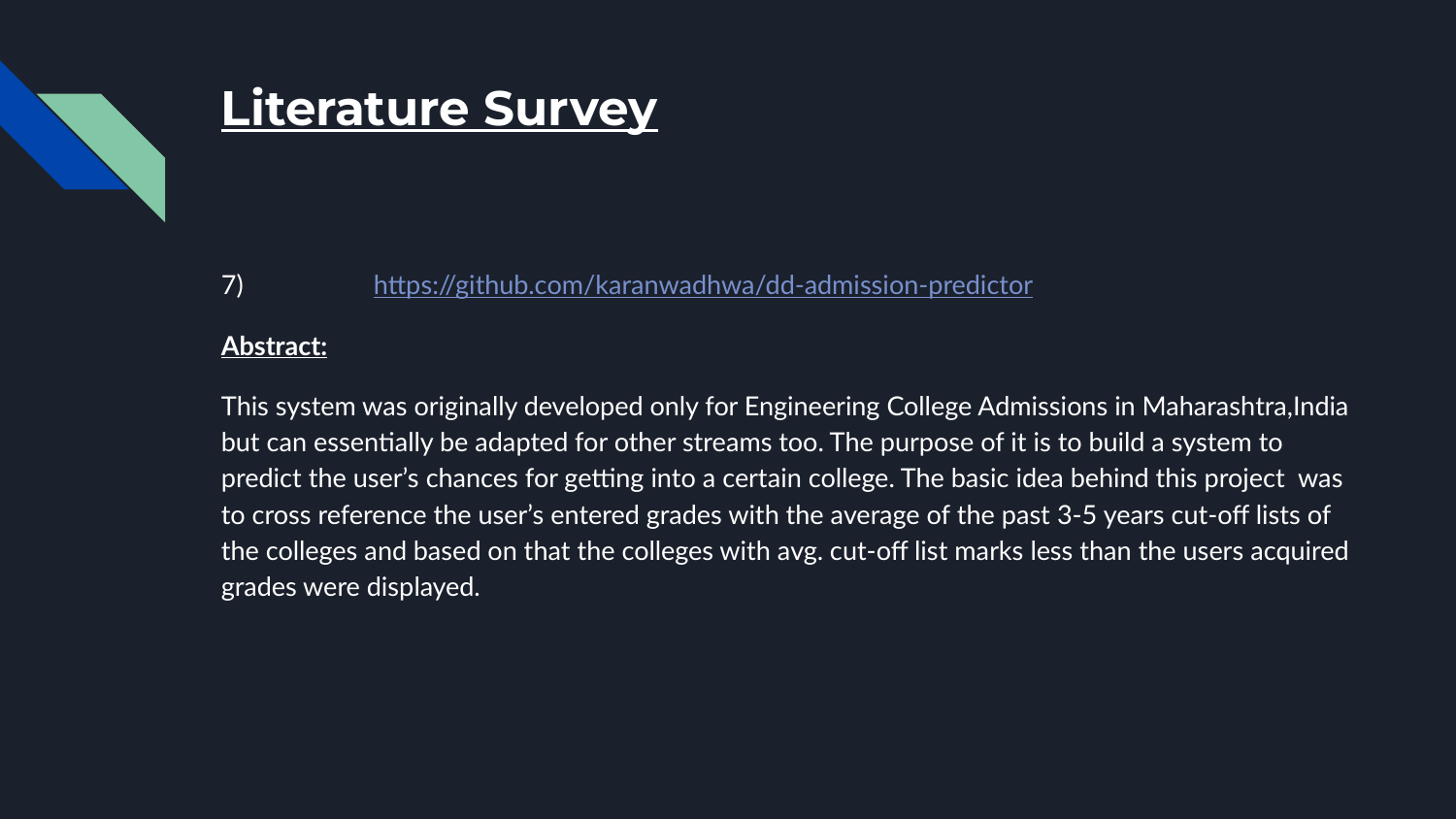

# Literature Survey
7)	 https://github.com/karanwadhwa/dd-admission-predictor
Abstract:
This system was originally developed only for Engineering College Admissions in Maharashtra,India but can essentially be adapted for other streams too. The purpose of it is to build a system to predict the user’s chances for getting into a certain college. The basic idea behind this project  was to cross reference the user’s entered grades with the average of the past 3-5 years cut-off lists of the colleges and based on that the colleges with avg. cut-off list marks less than the users acquired grades were displayed.